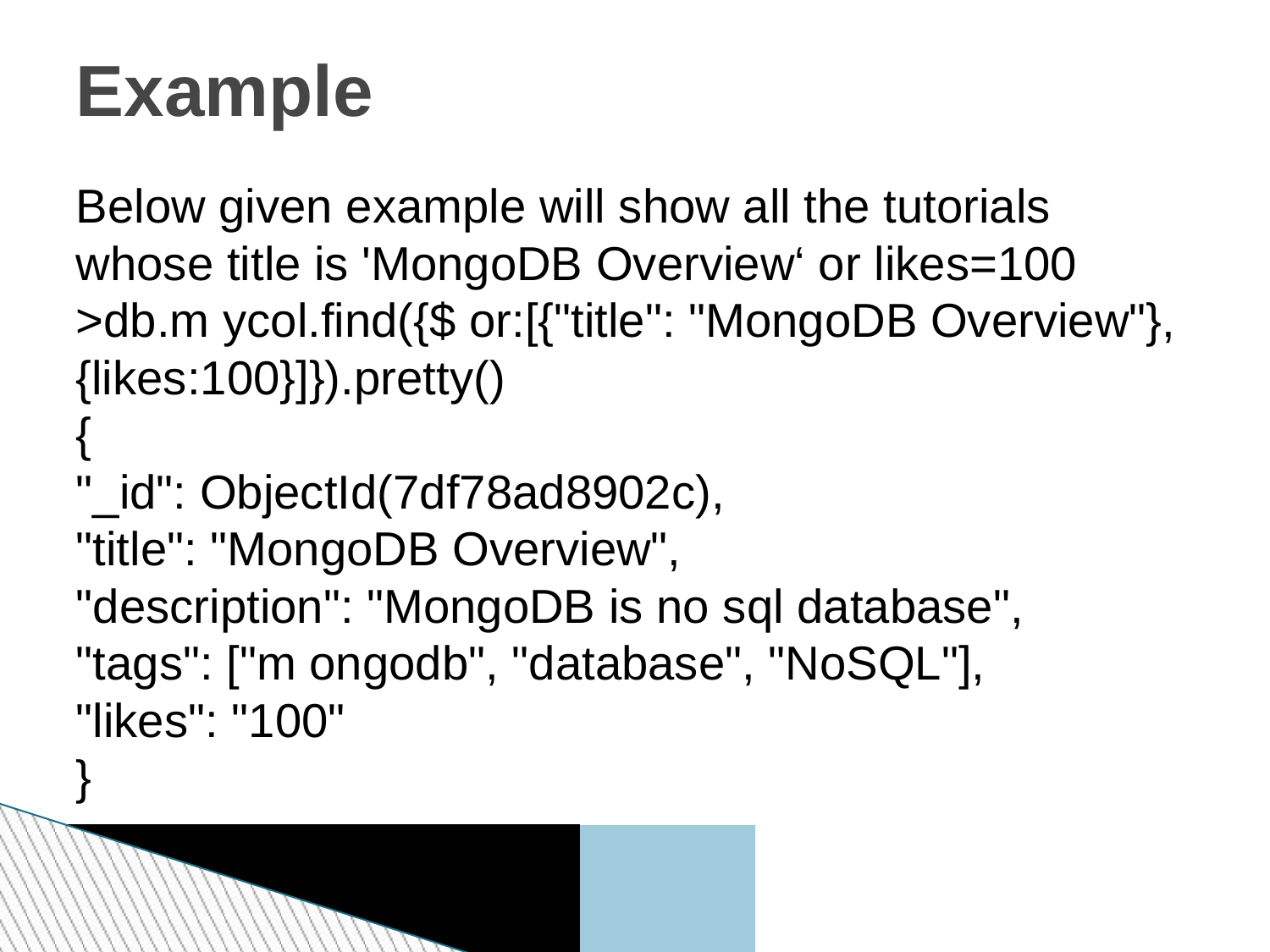

Example
Below given example will show all the tutorials whose title is 'MongoDB Overview‘ or likes=100
>db.m ycol.find({$ or:[{"title": "MongoDB Overview"},{likes:100}]}).pretty()
{
"_id": ObjectId(7df78ad8902c),
"title": "MongoDB Overview",
"description": "MongoDB is no sql database",
"tags": ["m ongodb", "database", "NoSQL"],
"likes": "100"
}